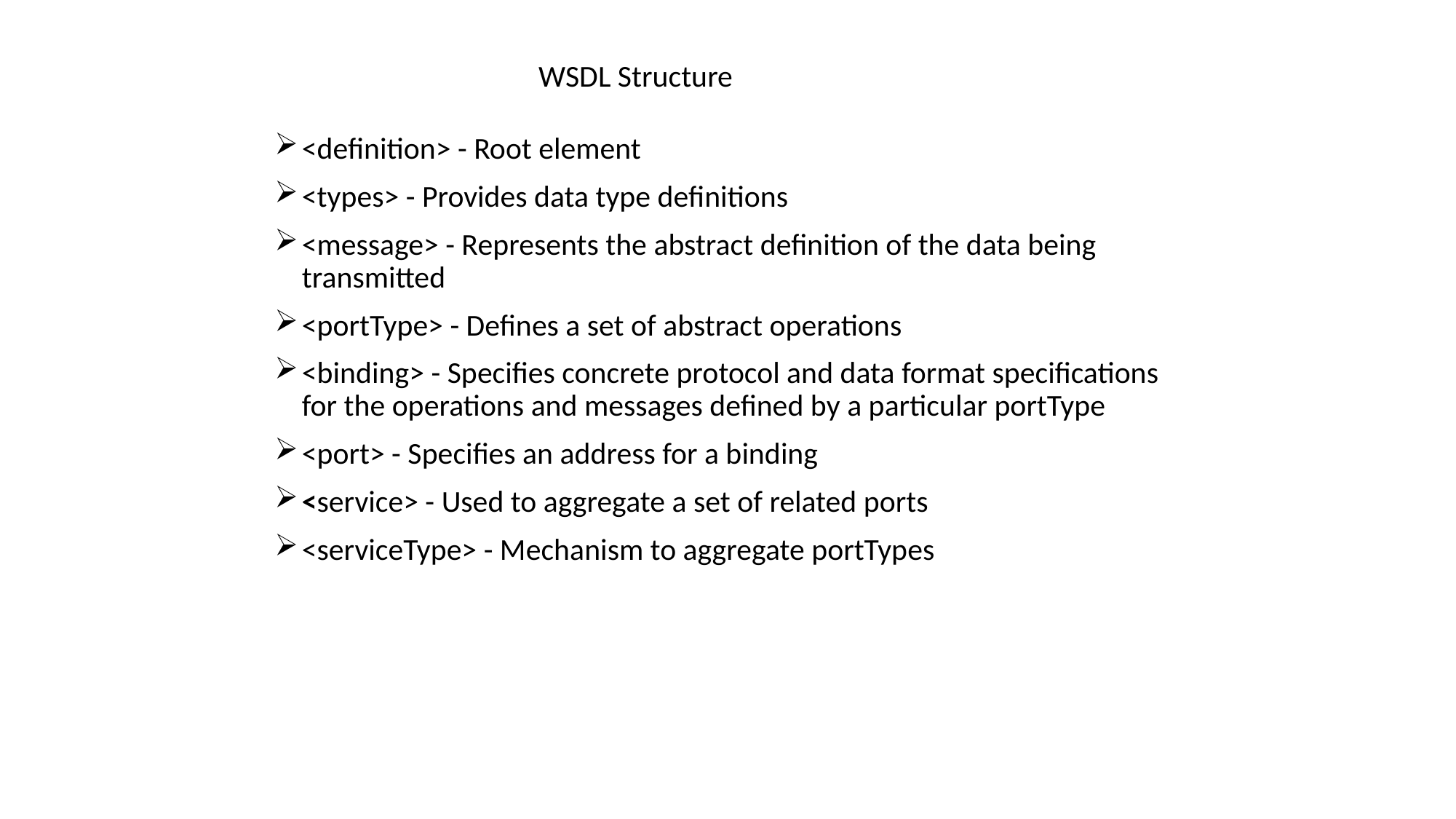

# WSDL Structure
<definition> - Root element
<types> - Provides data type definitions
<message> - Represents the abstract definition of the data being transmitted
<portType> - Defines a set of abstract operations
<binding> - Specifies concrete protocol and data format specifications for the operations and messages defined by a particular portType
<port> - Specifies an address for a binding
<service> - Used to aggregate a set of related ports
<serviceType> - Mechanism to aggregate portTypes